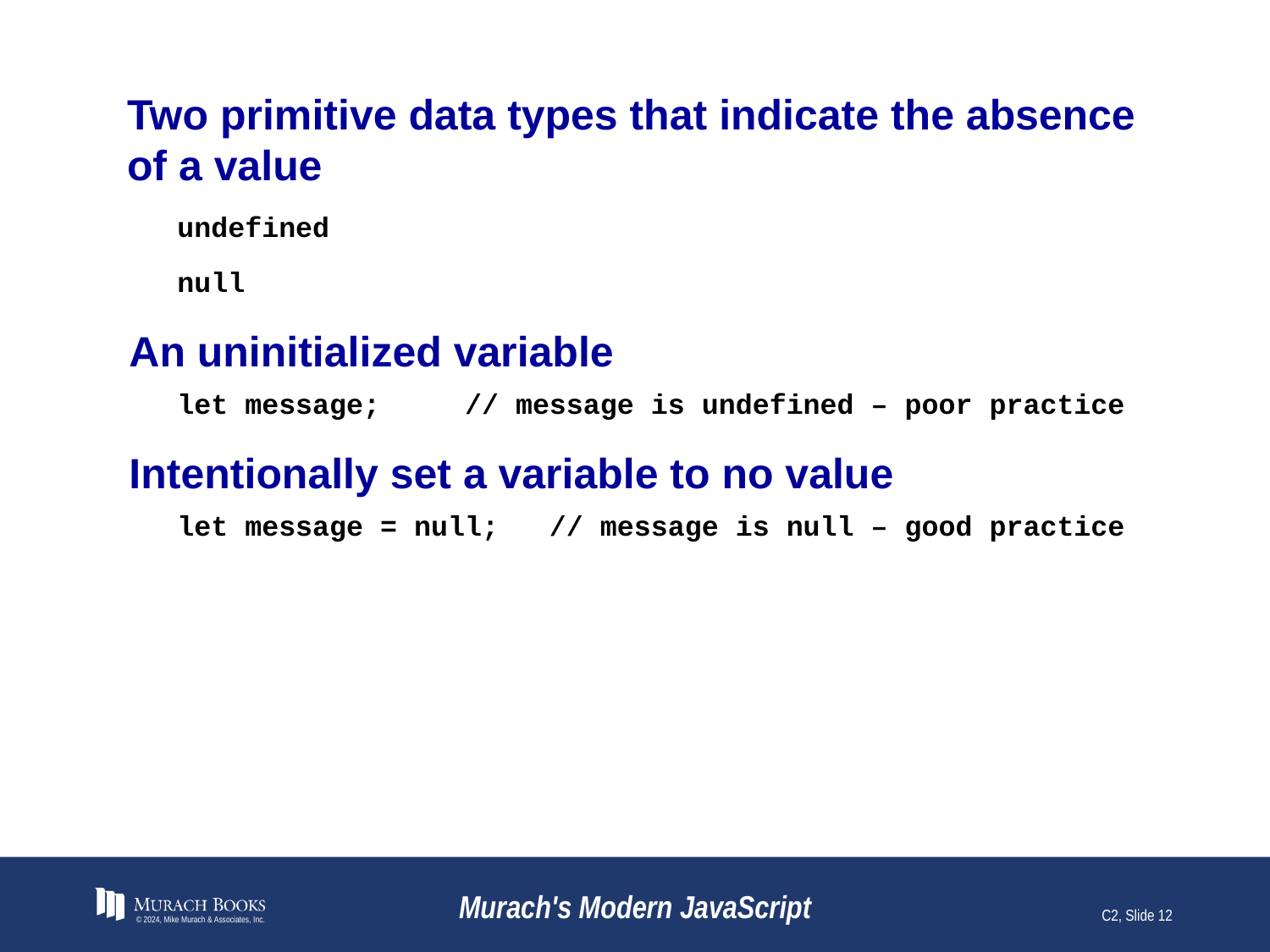

# Two primitive data types that indicate the absence of a value
undefined
null
An uninitialized variable
let message;     // message is undefined – poor practice
Intentionally set a variable to no value
let message = null;   // message is null – good practice

© 2024, Mike Murach & Associates, Inc.
Murach's Modern JavaScript

C2, Slide 12